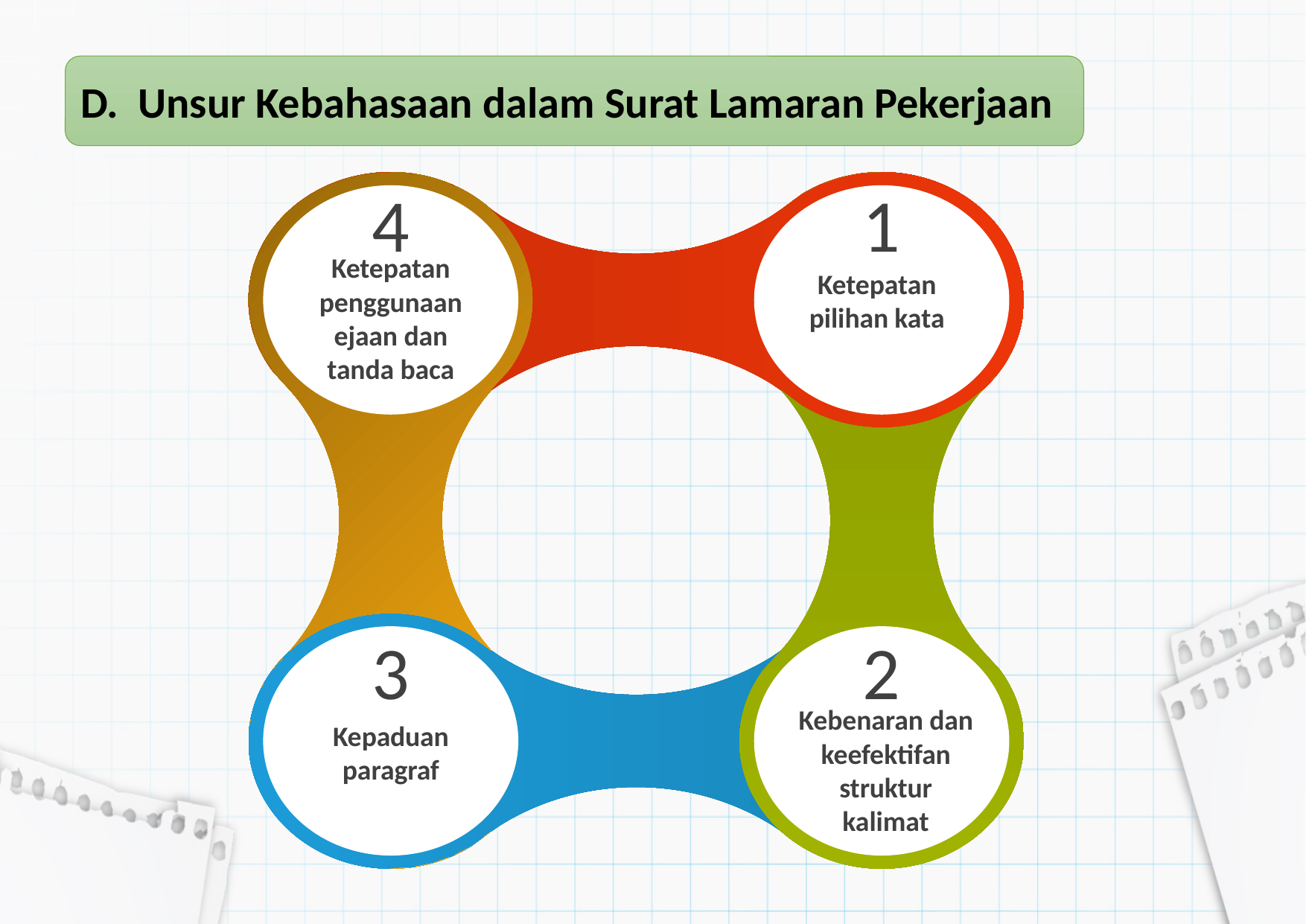

D.  Unsur Kebahasaan dalam Surat Lamaran Pekerjaan
1
Ketepatan pilihan kata
4
Ketepatan penggunaan ejaan dan tanda baca

3
Kepaduan paragraf
2
Kebenaran dan keefektifan struktur kalimat